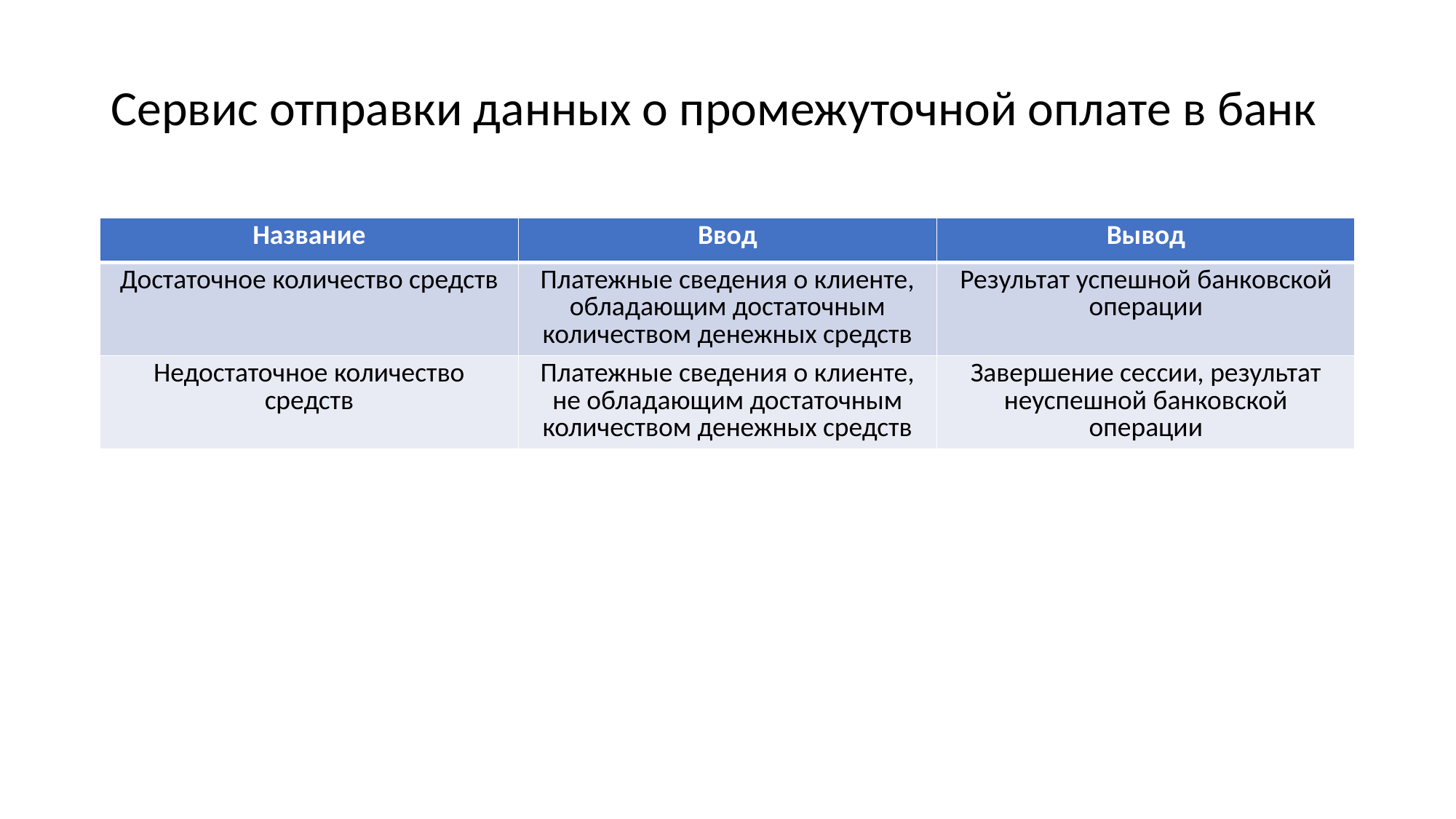

# Сервис отправки данных о промежуточной оплате в банк
| Название | Ввод | Вывод |
| --- | --- | --- |
| Достаточное количество средств | Платежные сведения о клиенте, обладающим достаточным количеством денежных средств | Результат успешной банковской операции |
| Недостаточное количество средств | Платежные сведения о клиенте, не обладающим достаточным количеством денежных средств | Завершение сессии, результат неуспешной банковской операции |